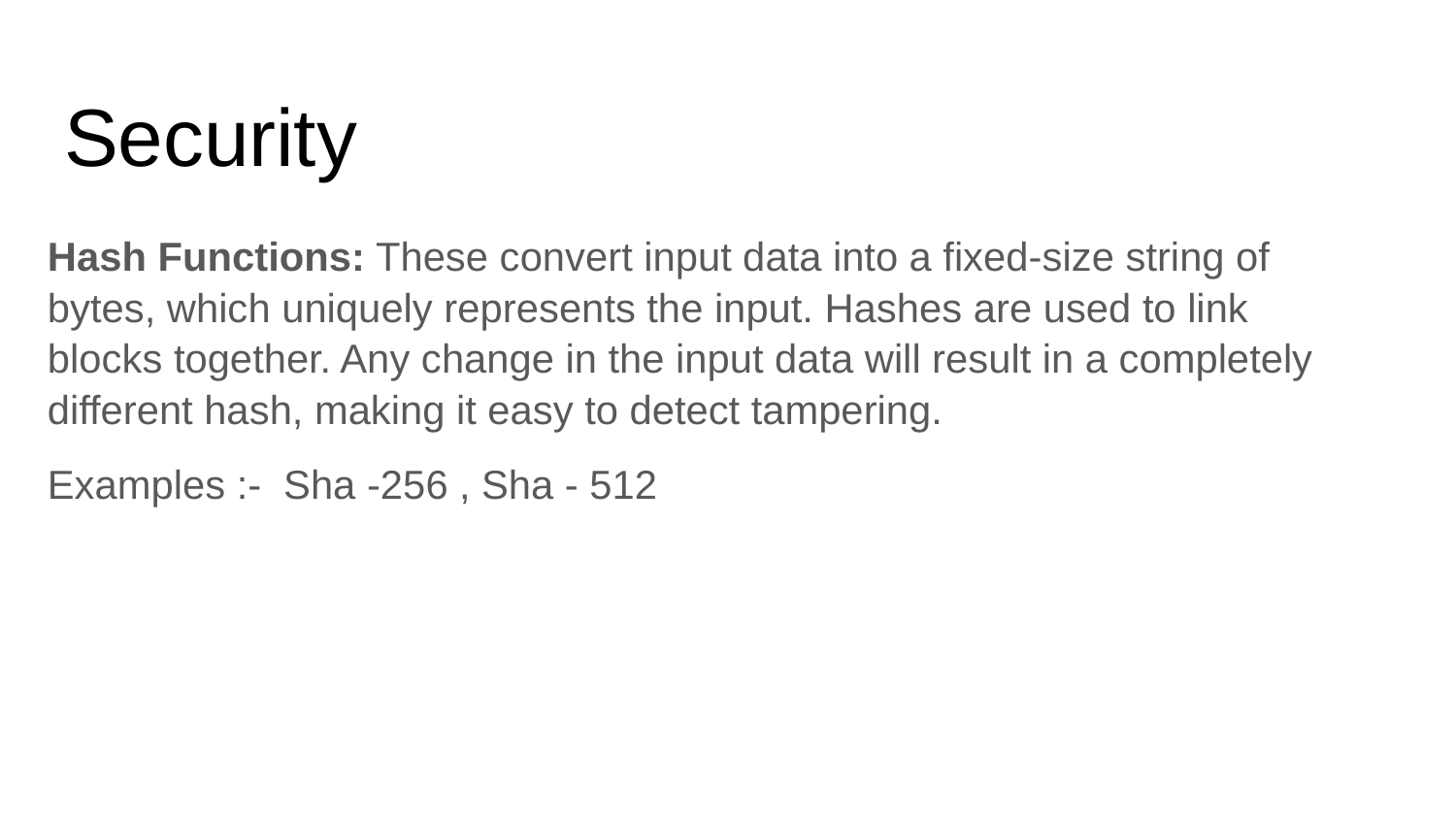

# Security
Hash Functions: These convert input data into a fixed-size string of bytes, which uniquely represents the input. Hashes are used to link blocks together. Any change in the input data will result in a completely different hash, making it easy to detect tampering.
Examples :-  Sha -256 , Sha - 512